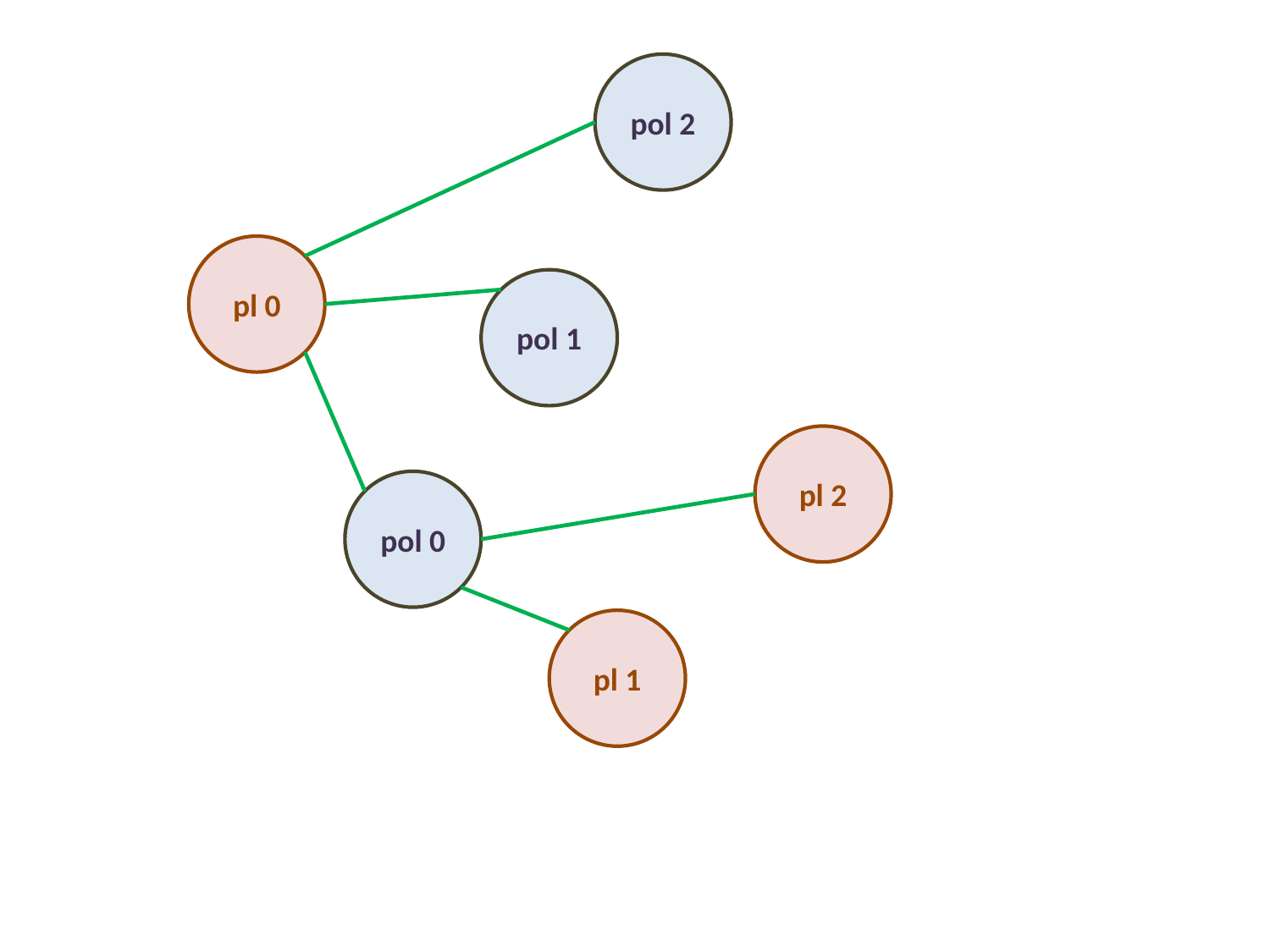

pol 2
pl 0
pol 1
pl 2
pol 0
pl 1